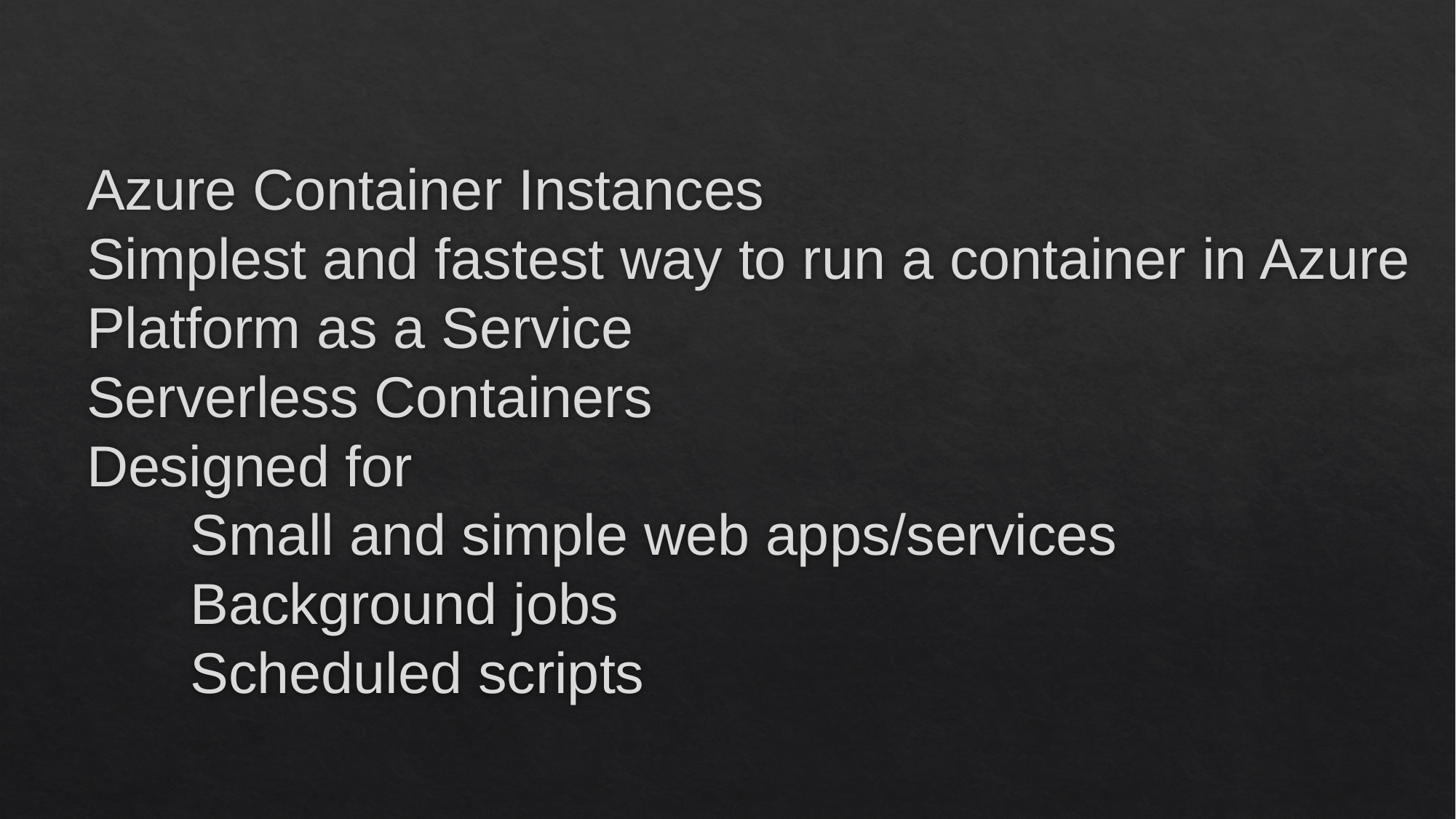

# Azure Container Instances Simplest and fastest way to run a container in Azure Platform as a Service Serverless Containers Designed for Small and simple web apps/services Background jobs Scheduled scripts